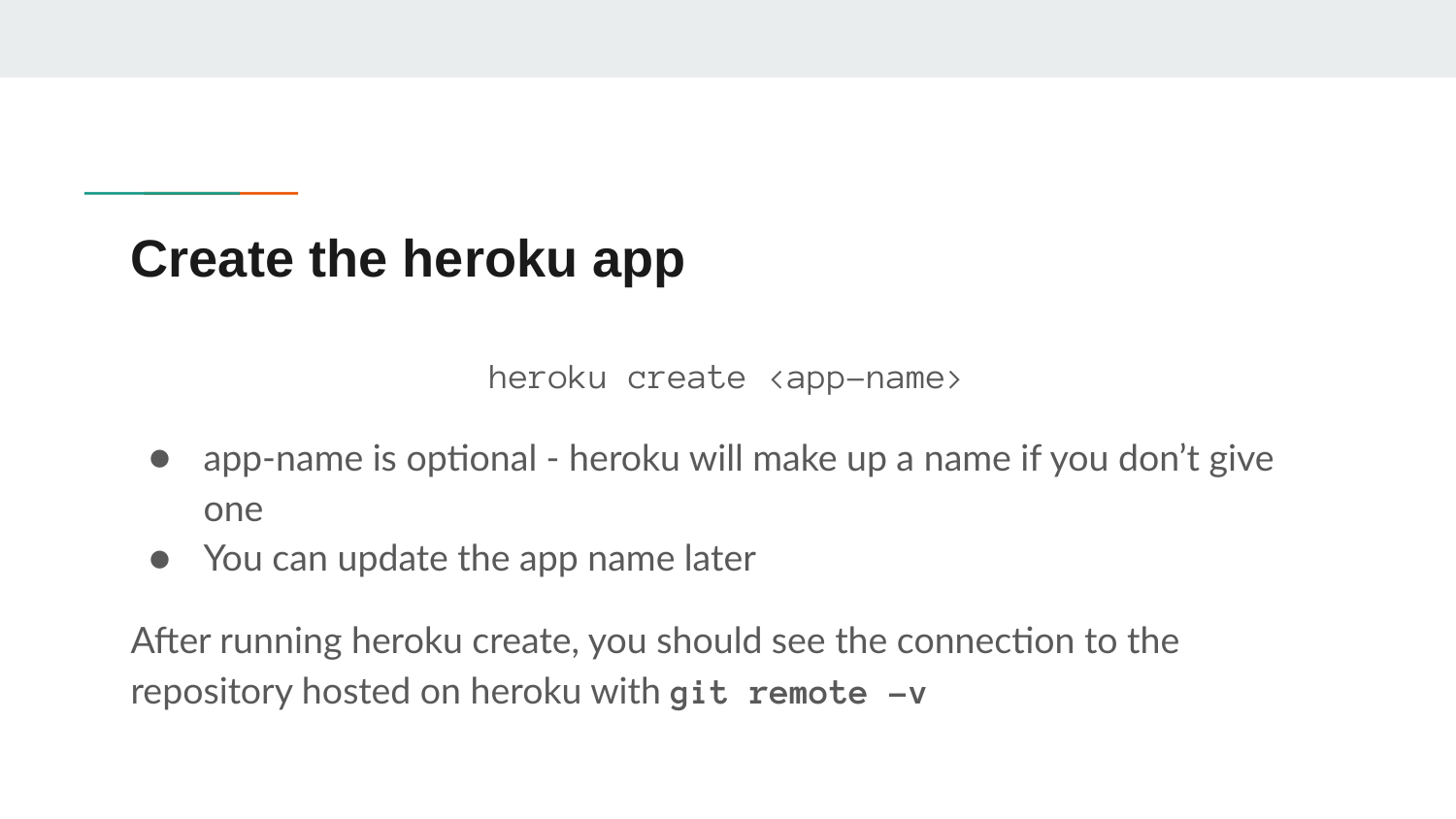

# Create the heroku app
heroku create <app-name>
app-name is optional - heroku will make up a name if you don’t give one
You can update the app name later
After running heroku create, you should see the connection to the repository hosted on heroku with git remote -v